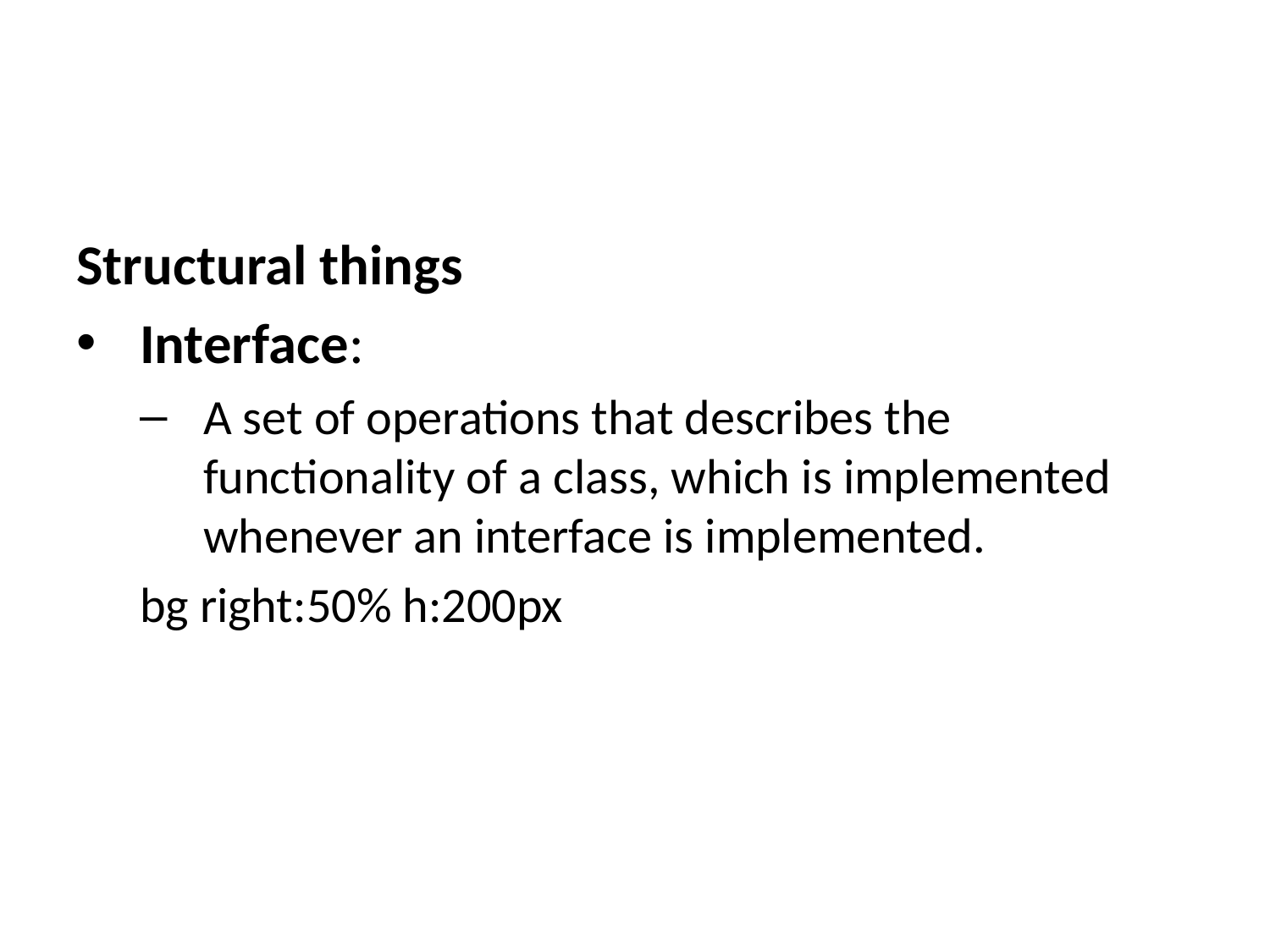

Structural things
Interface:
A set of operations that describes the functionality of a class, which is implemented whenever an interface is implemented.
bg right:50% h:200px